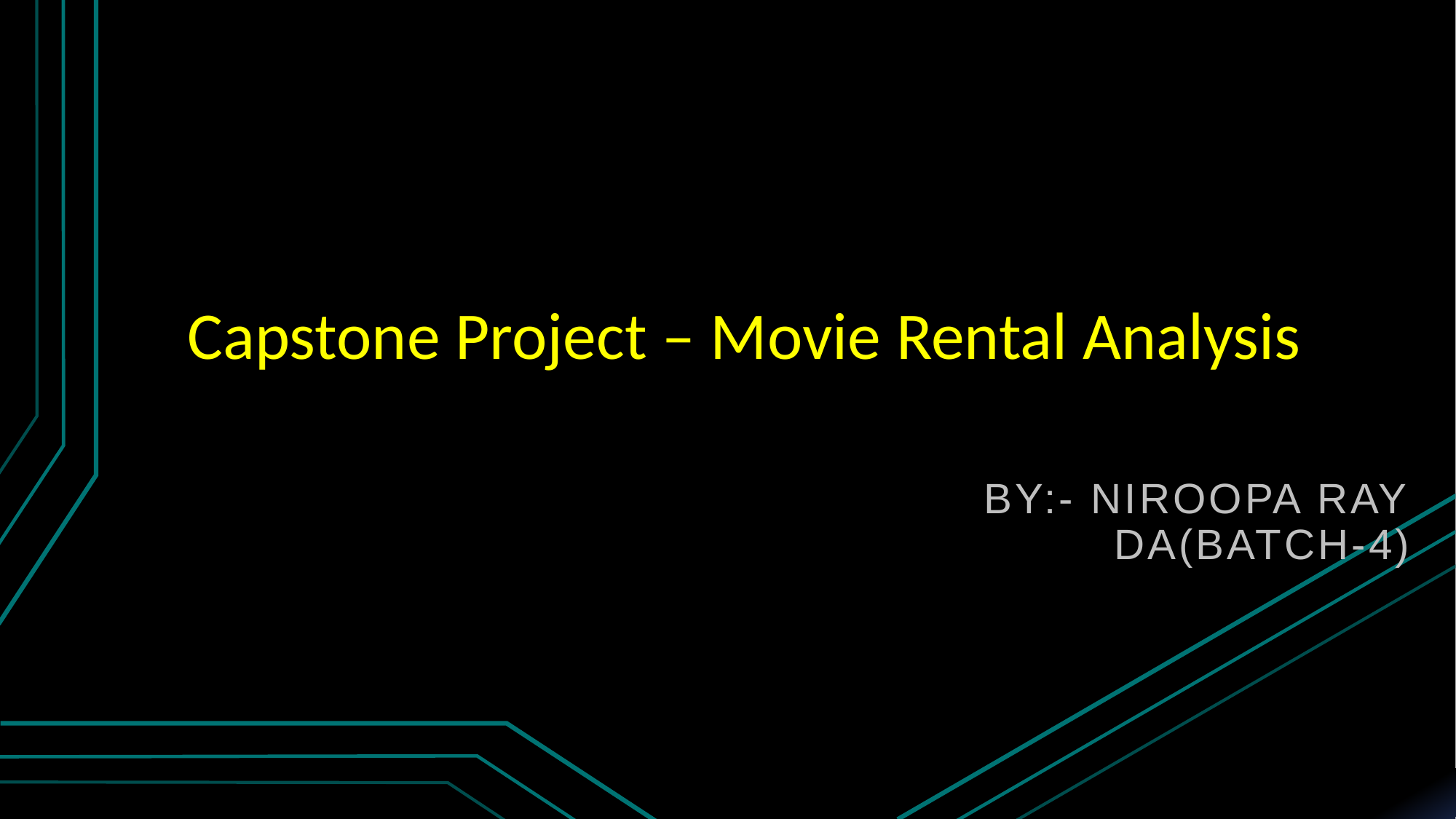

# Capstone Project – Movie Rental Analysis
By:- Niroopa ray
       Da(batch-4)